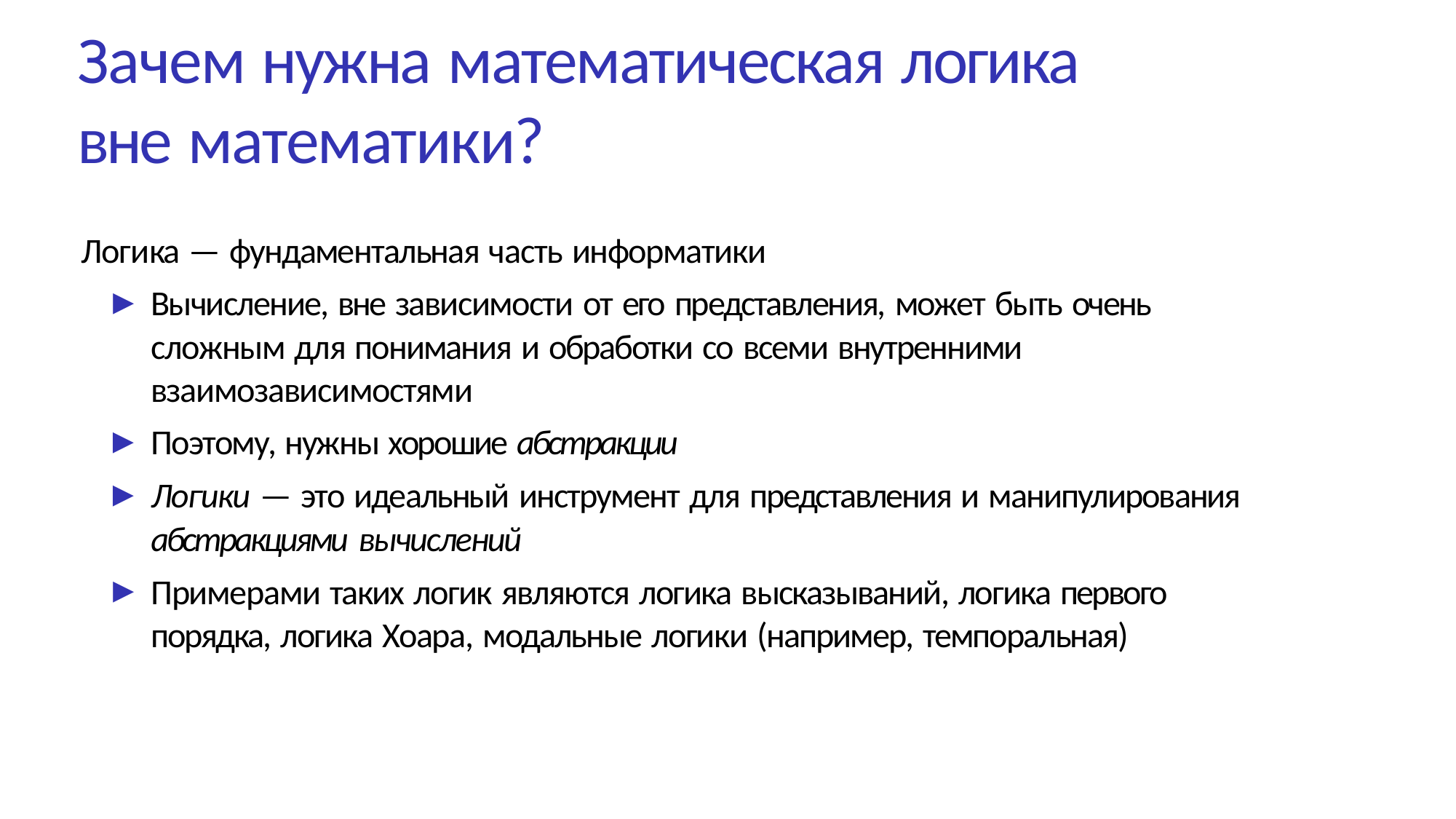

# Зачем нужна математическая логика вне математики?
Логика — фундаментальная часть информатики
Вычисление, вне зависимости от его представления, может быть очень  сложным для понимания и обработки со всеми внутренними  взаимозависимостями
Поэтому, нужны хорошие абстракции
Логики — это идеальный инструмент для представления и манипулирования
абстракциями вычислений
Примерами таких логик являются логика высказываний, логика первого  порядка, логика Хоара, модальные логики (например, темпоральная)